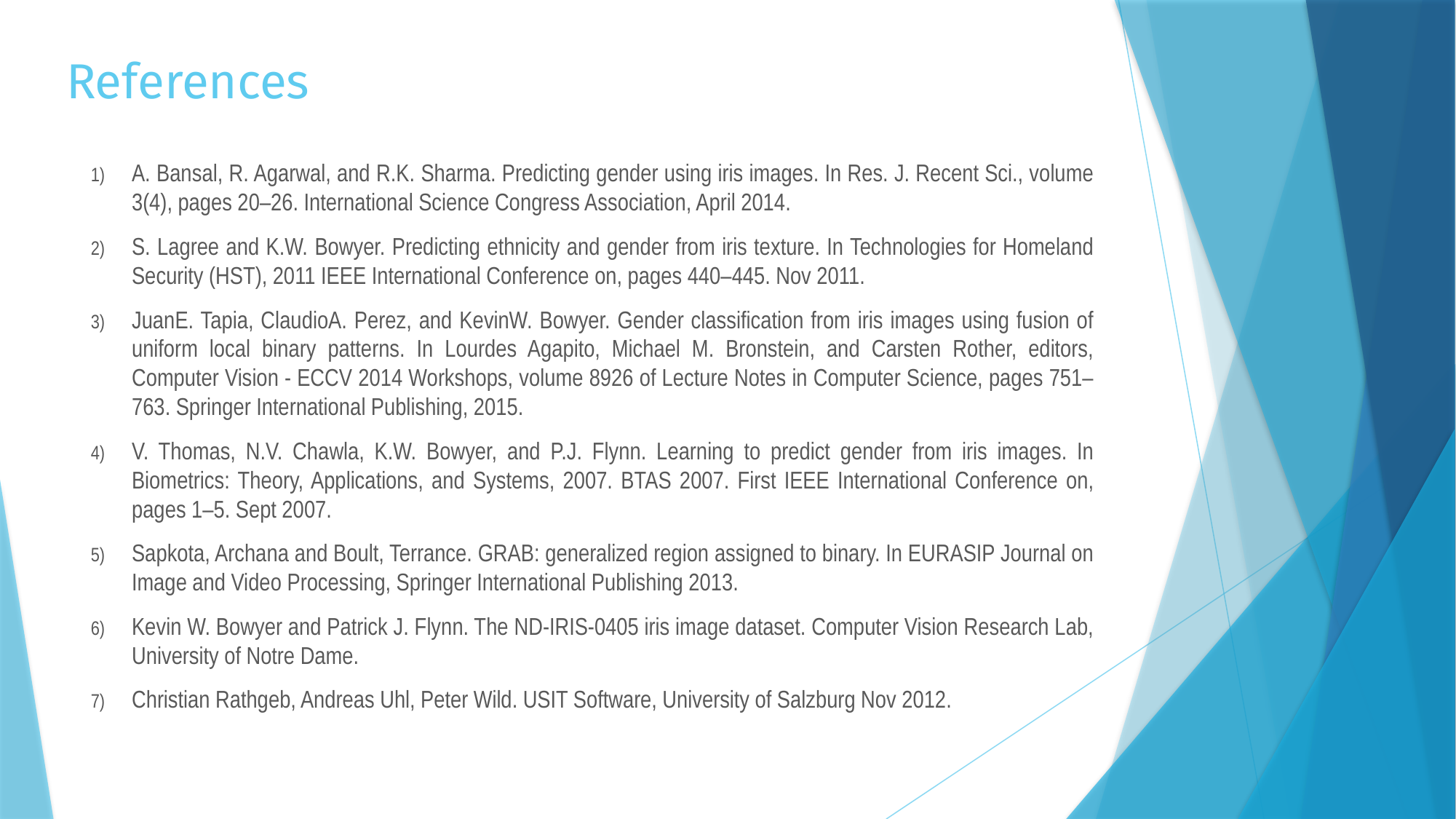

# References
A. Bansal, R. Agarwal, and R.K. Sharma. Predicting gender using iris images. In Res. J. Recent Sci., volume 3(4), pages 20–26. International Science Congress Association, April 2014.
S. Lagree and K.W. Bowyer. Predicting ethnicity and gender from iris texture. In Technologies for Homeland Security (HST), 2011 IEEE International Conference on, pages 440–445. Nov 2011.
JuanE. Tapia, ClaudioA. Perez, and KevinW. Bowyer. Gender classification from iris images using fusion of uniform local binary patterns. In Lourdes Agapito, Michael M. Bronstein, and Carsten Rother, editors, Computer Vision - ECCV 2014 Workshops, volume 8926 of Lecture Notes in Computer Science, pages 751–763. Springer International Publishing, 2015.
V. Thomas, N.V. Chawla, K.W. Bowyer, and P.J. Flynn. Learning to predict gender from iris images. In Biometrics: Theory, Applications, and Systems, 2007. BTAS 2007. First IEEE International Conference on, pages 1–5. Sept 2007.
Sapkota, Archana and Boult, Terrance. GRAB: generalized region assigned to binary. In EURASIP Journal on Image and Video Processing, Springer International Publishing 2013.
Kevin W. Bowyer and Patrick J. Flynn. The ND-IRIS-0405 iris image dataset. Computer Vision Research Lab, University of Notre Dame.
Christian Rathgeb, Andreas Uhl, Peter Wild. USIT Software, University of Salzburg Nov 2012.